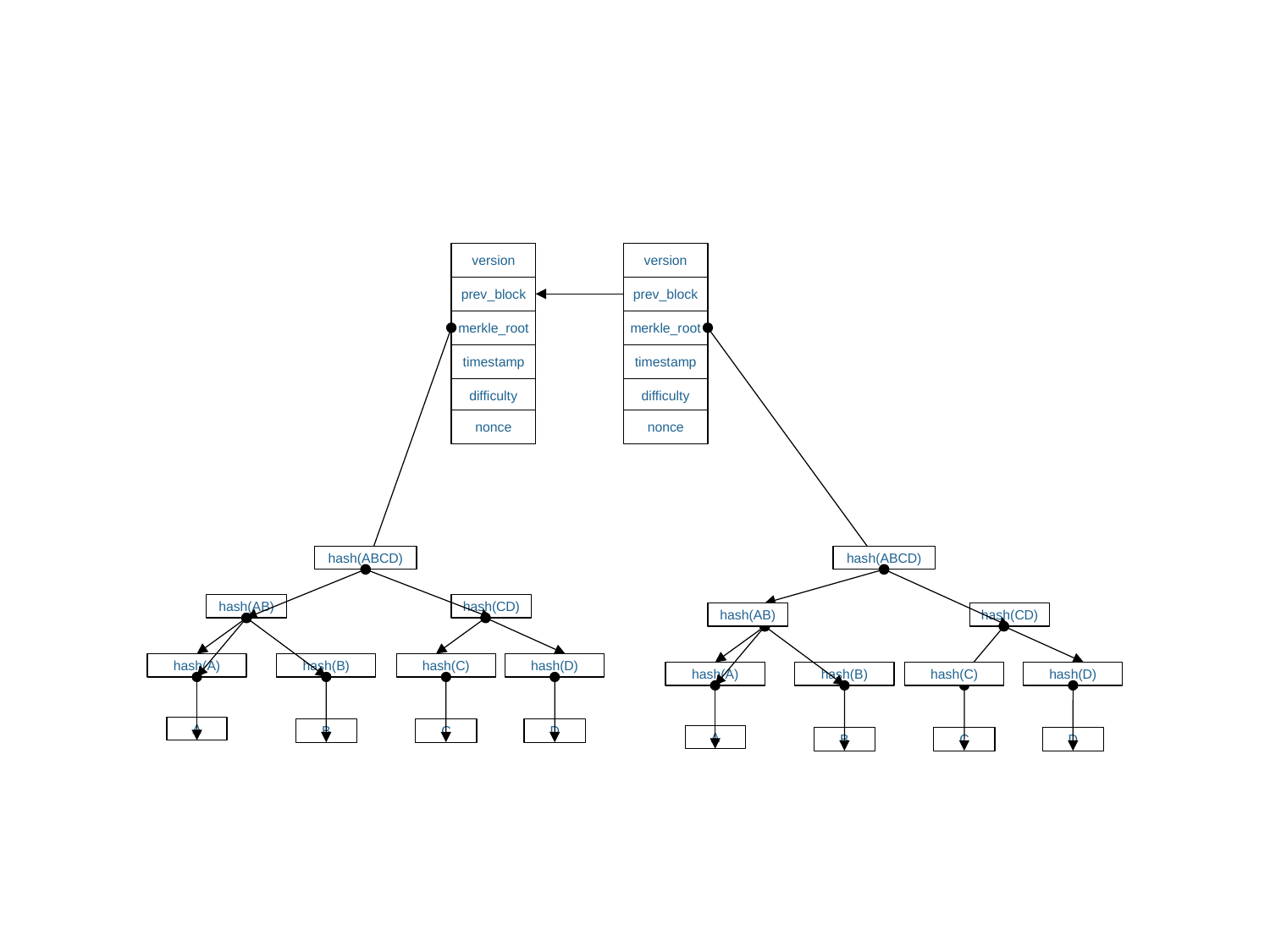

version
prev_block
merkle_root
timestamp
difficulty
version
prev_block
merkle_root
timestamp
difficulty

nonce
nonce
hash(ABCD)
hash(ABCD)
hash(AB)
hash(CD)
hash(AB)
hash(CD)
hash(A)
hash(B)
hash(C)
hash(D)
hash(A)
hash(B)
hash(C)
hash(D)
A
B
C
D
A
B
C
D